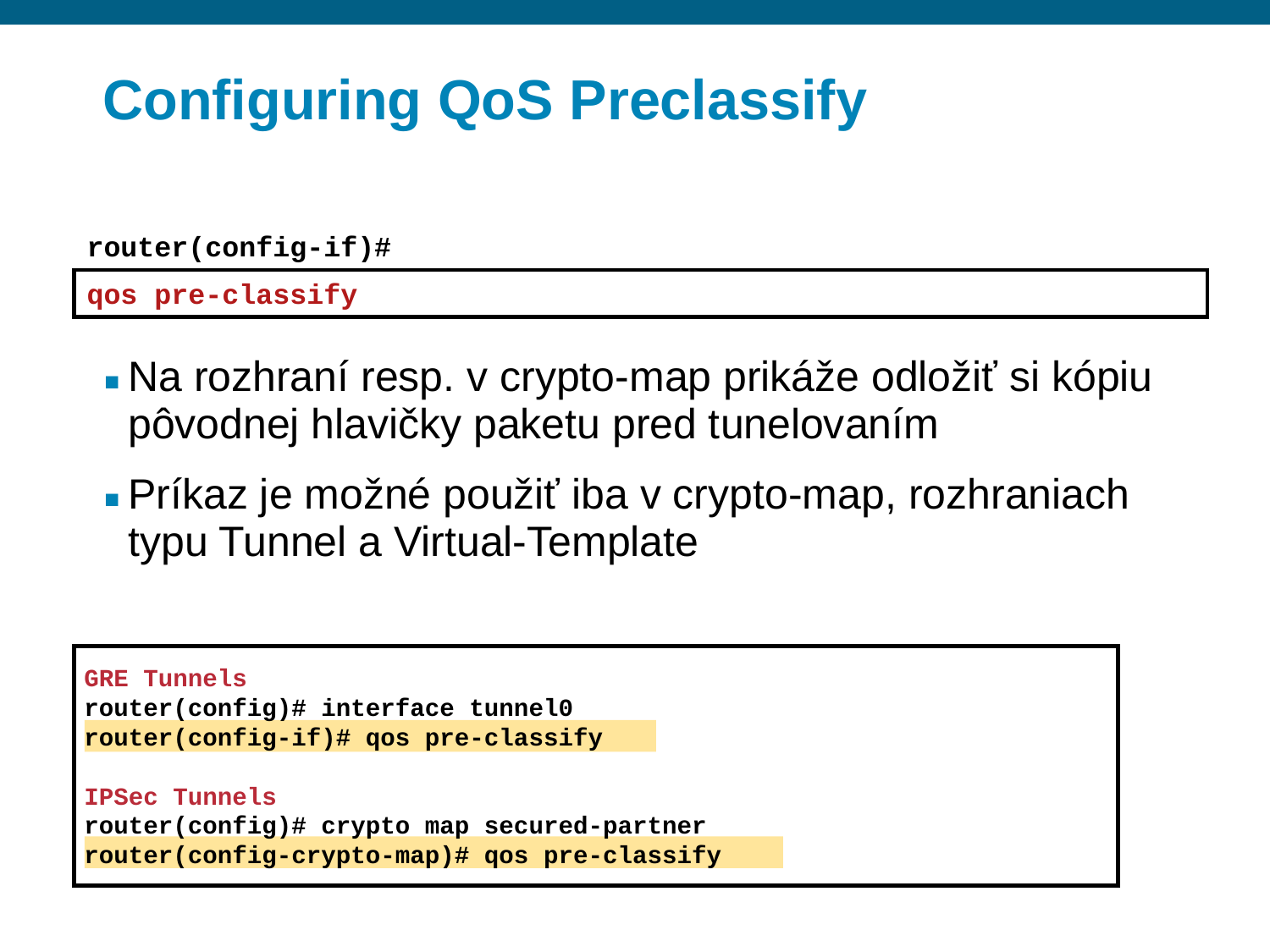

# Configuring QoS Preclassify
router(config-if)#
qos pre-classify
Na rozhraní resp. v crypto-map prikáže odložiť si kópiu pôvodnej hlavičky paketu pred tunelovaním
Príkaz je možné použiť iba v crypto-map, rozhraniach typu Tunnel a Virtual-Template

GRE Tunnels
router(config)# interface tunnel0
router(config-if)# qos pre-classify

IPSec Tunnels
router(config)# crypto map secured-partner
router(config-crypto-map)# qos pre-classify